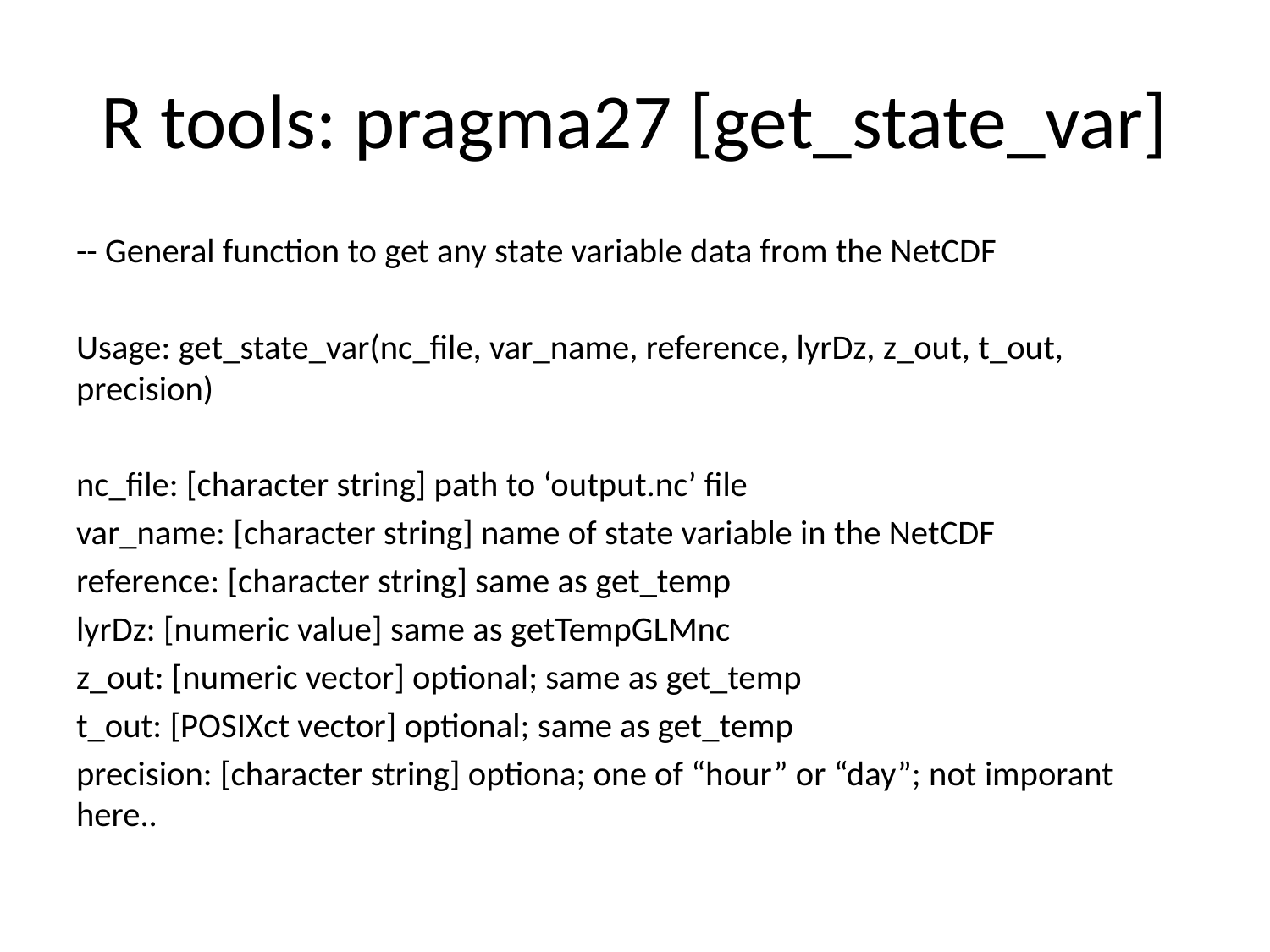

# R tools: pragma27 [get_state_var]
-- General function to get any state variable data from the NetCDF

Usage: get_state_var(nc_file, var_name, reference, lyrDz, z_out, t_out, precision)

nc_file: [character string] path to ‘output.nc’ file
var_name: [character string] name of state variable in the NetCDF
reference: [character string] same as get_temp
lyrDz: [numeric value] same as getTempGLMnc
z_out: [numeric vector] optional; same as get_temp
t_out: [POSIXct vector] optional; same as get_temp
precision: [character string] optiona; one of “hour” or “day”; not imporant here..